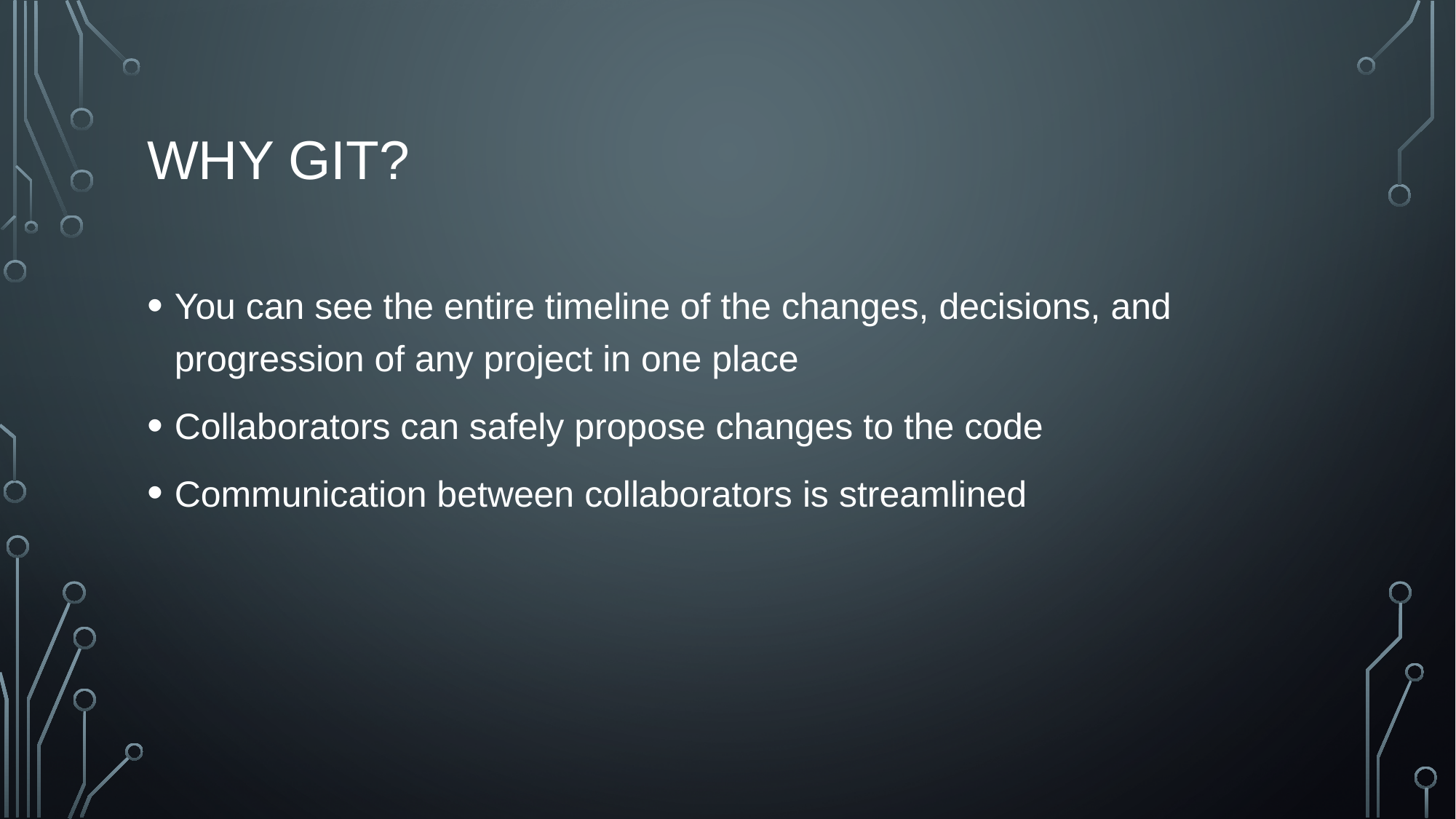

# Why git?
You can see the entire timeline of the changes, decisions, and progression of any project in one place
Collaborators can safely propose changes to the code
Communication between collaborators is streamlined